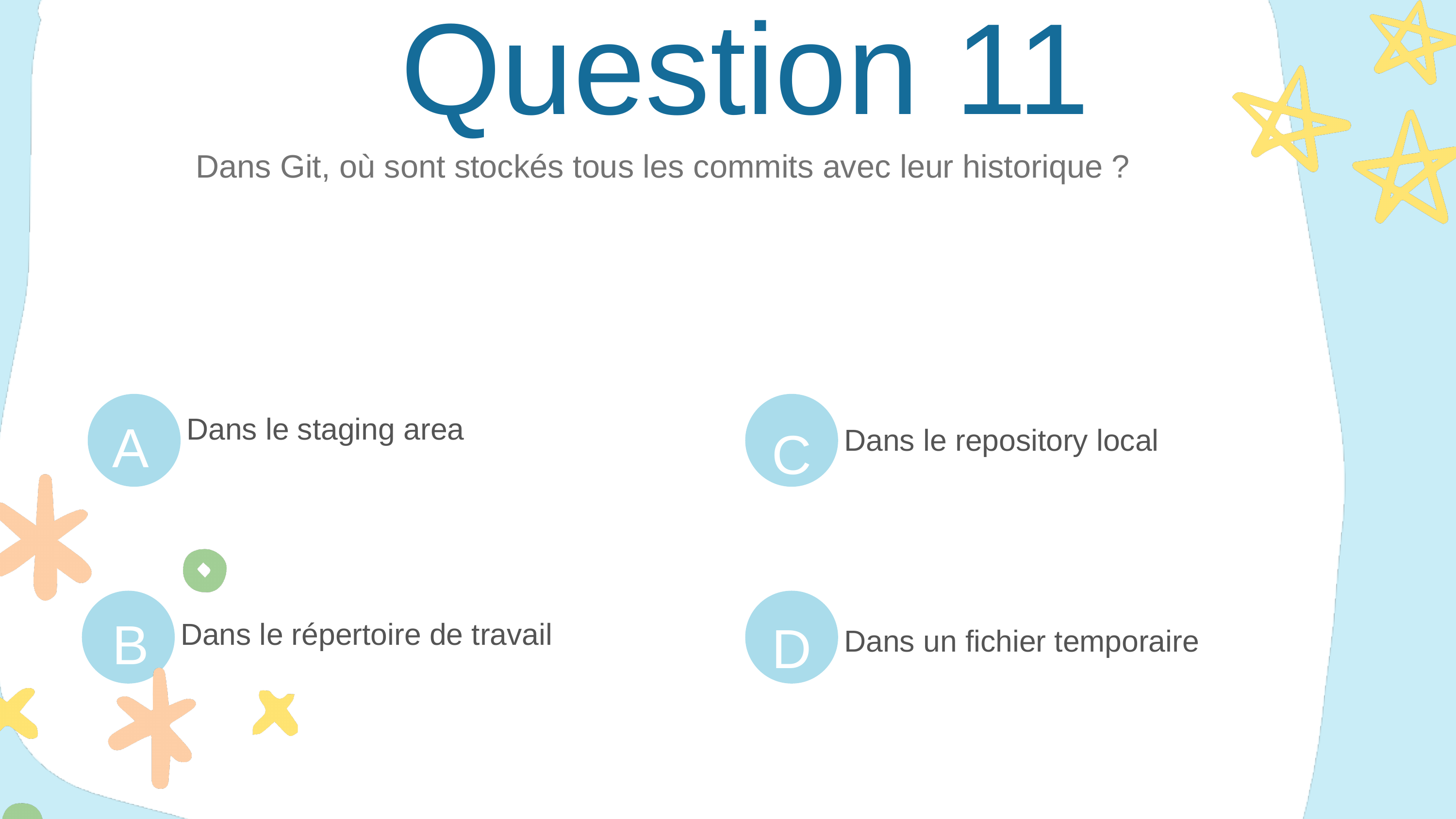

Question 11
Dans Git, où sont stockés tous les commits avec leur historique ?
A

C
Dans le staging area
Dans le repository local

B

D
Dans le répertoire de travail
Dans un fichier temporaire